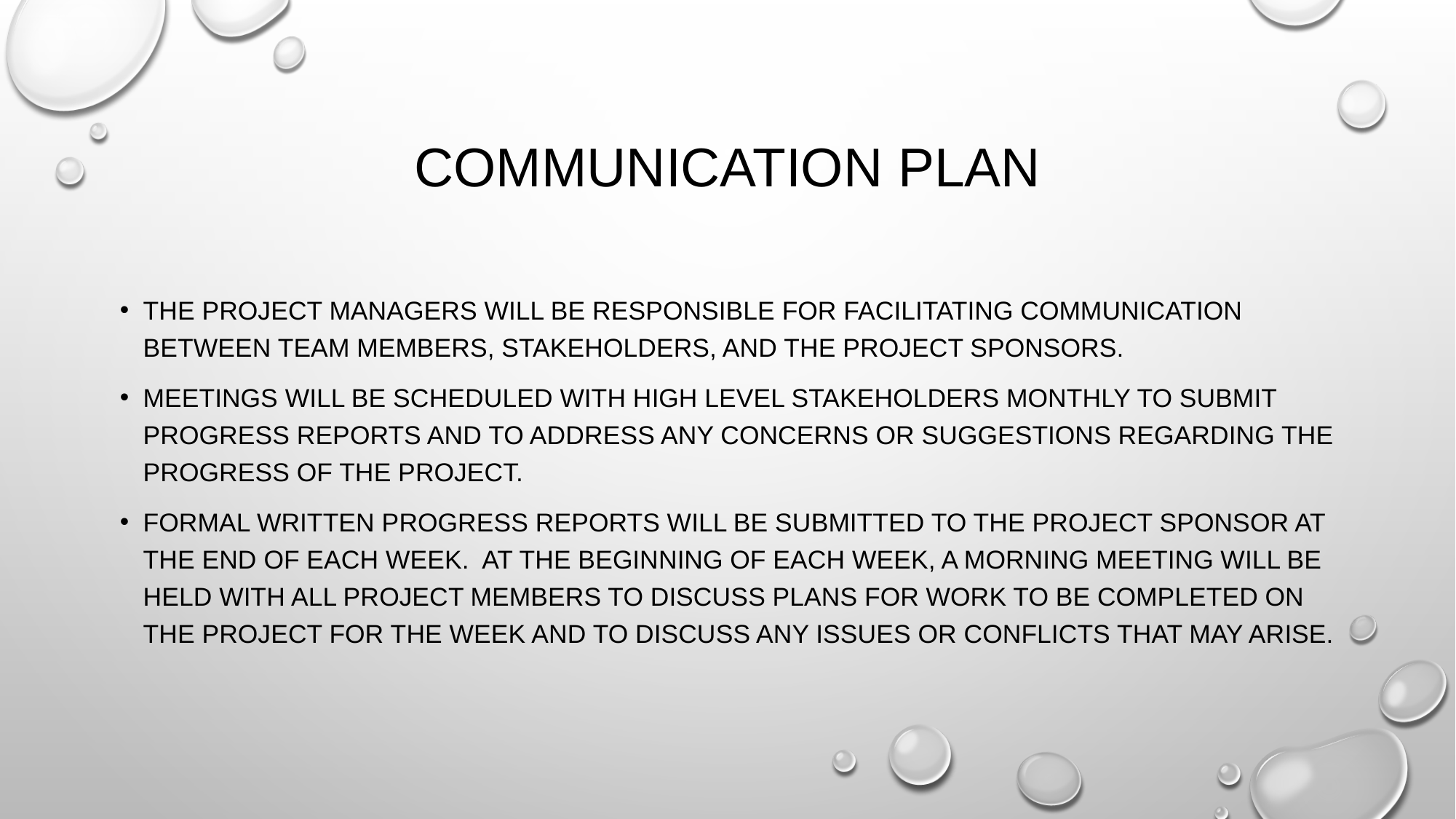

# Communication Plan
The project managers will be responsible for facilitating communication between team members, stakeholders, and the project sponsors.
Meetings will be scheduled with high level stakeholders monthly to submit progress reports and to address any concerns or suggestions regarding the progress of the project.
Formal written progress reports will be submitted to the project sponsor at the end of each week.  At the beginning of each week, a morning meeting will be held with all project members to discuss plans for work to be completed on the project for the week and to discuss any issues or conflicts that may arise.